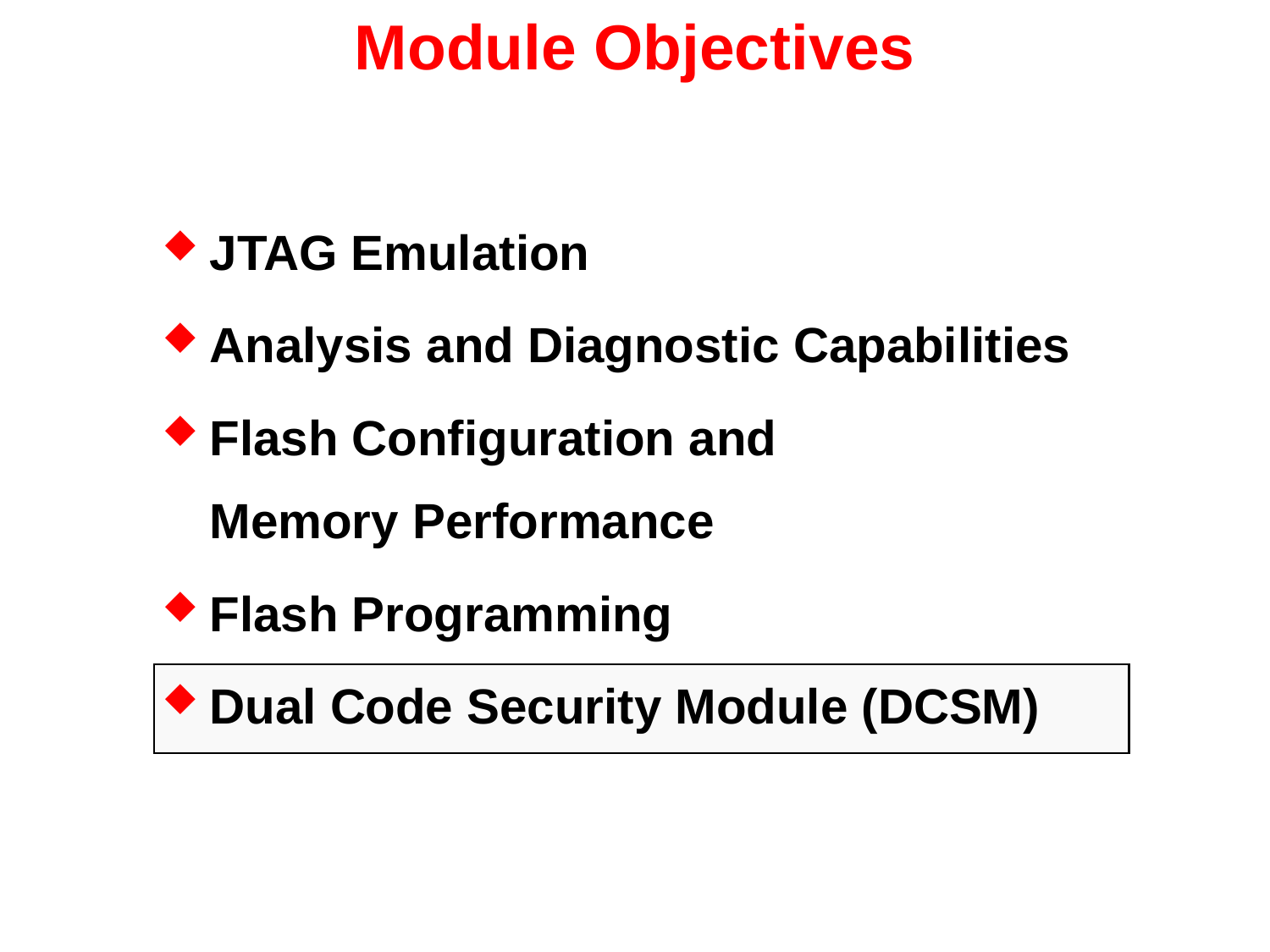

# Module Objectives
JTAG Emulation
Analysis and Diagnostic Capabilities
Flash Configuration and               Memory Performance
Flash Programming
Dual Code Security Module (DCSM)